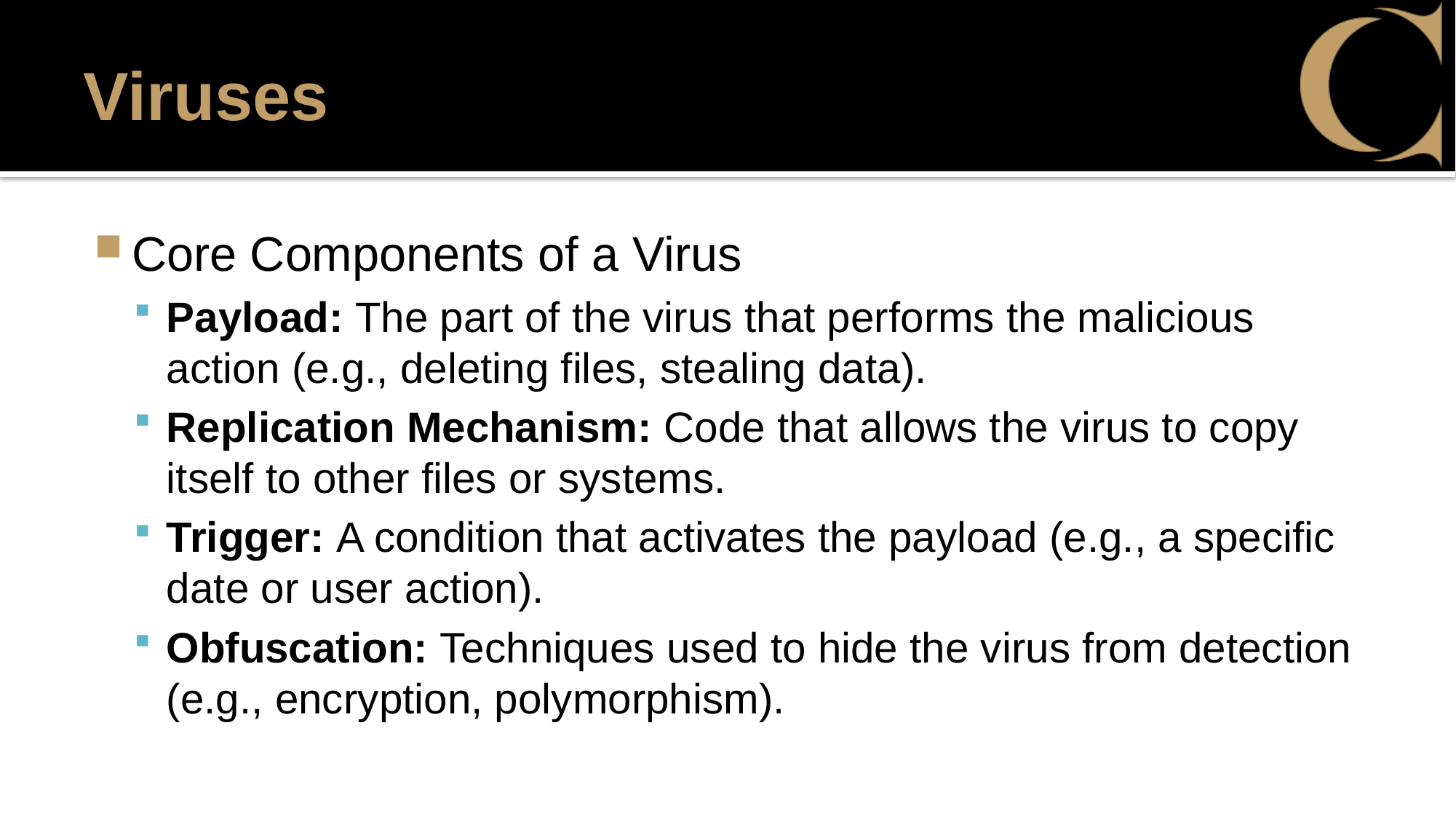

# Viruses
Core Components of a Virus
Payload: The part of the virus that performs the malicious action (e.g., deleting files, stealing data).
Replication Mechanism: Code that allows the virus to copy itself to other files or systems.
Trigger: A condition that activates the payload (e.g., a specific date or user action).
Obfuscation: Techniques used to hide the virus from detection (e.g., encryption, polymorphism).